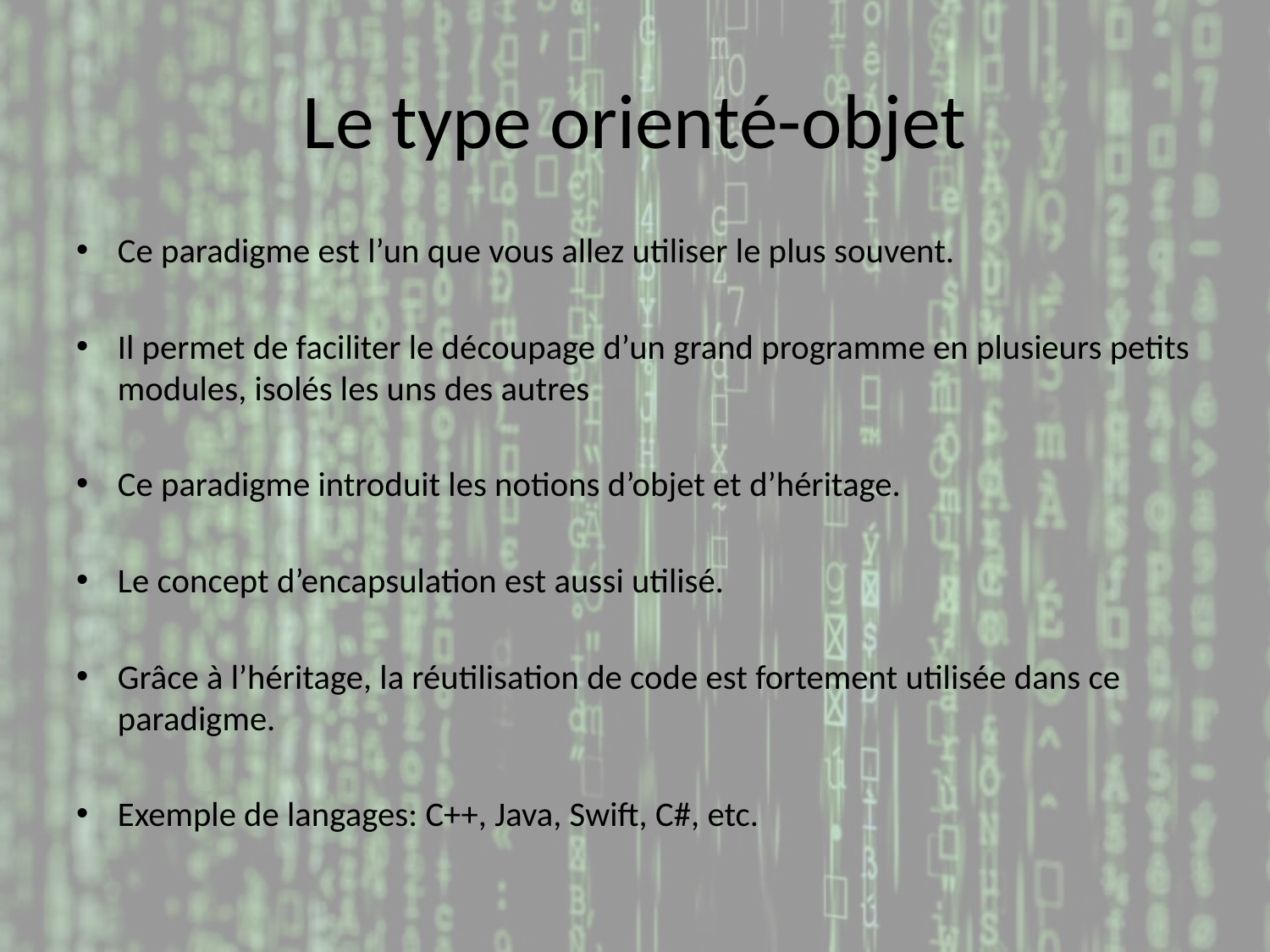

# Le type orienté-objet
Ce paradigme est l’un que vous allez utiliser le plus souvent.

Il permet de faciliter le découpage d’un grand programme en plusieurs petits modules, isolés les uns des autres

Ce paradigme introduit les notions d’objet et d’héritage.

Le concept d’encapsulation est aussi utilisé.

Grâce à l’héritage, la réutilisation de code est fortement utilisée dans ce paradigme.

Exemple de langages: C++, Java, Swift, C#, etc.